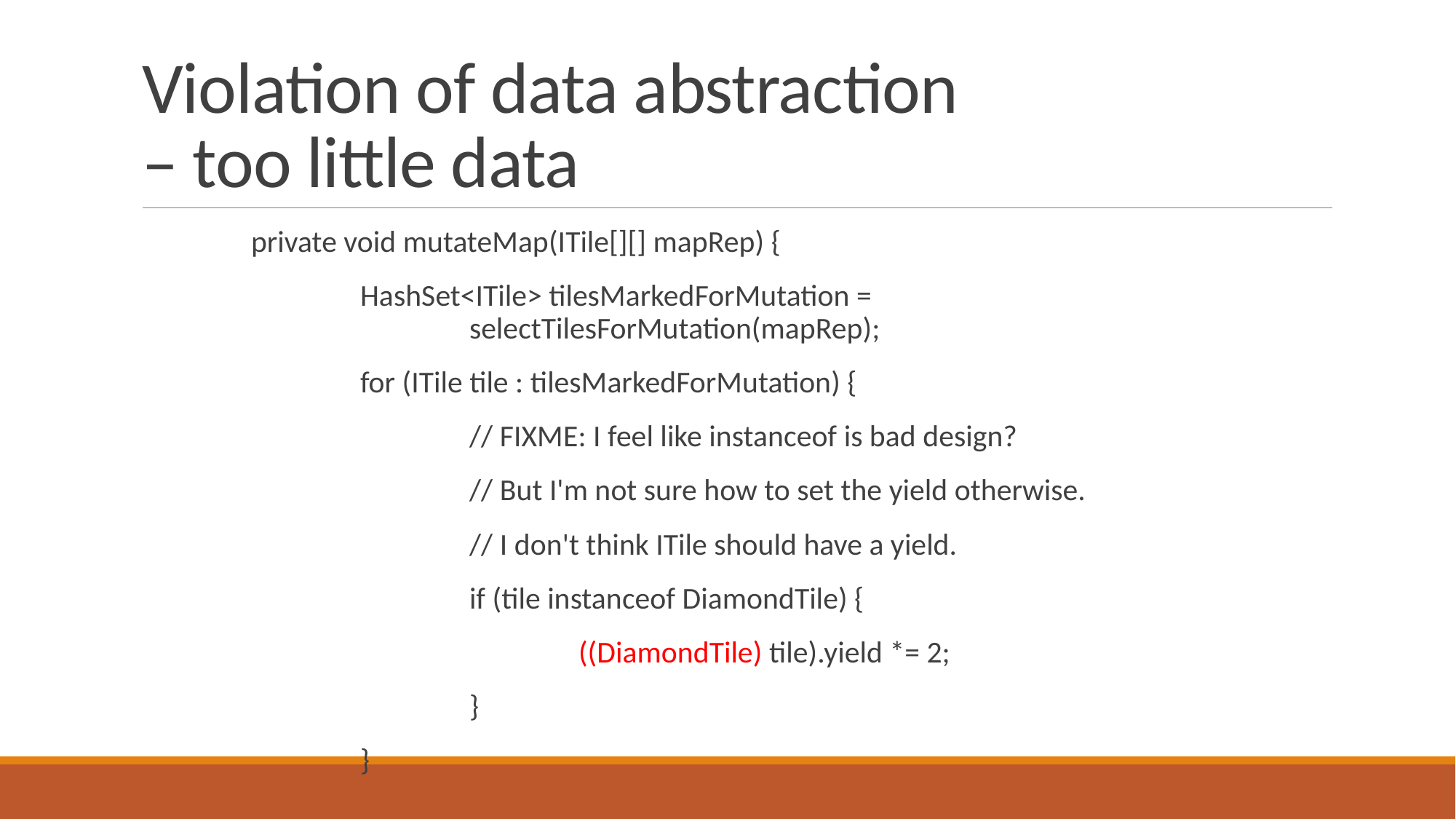

# Violation of data abstraction – too little data
	private void mutateMap(ITile[][] mapRep) {
		HashSet<ITile> tilesMarkedForMutation =
 			selectTilesForMutation(mapRep);
		for (ITile tile : tilesMarkedForMutation) {
			// FIXME: I feel like instanceof is bad design?
			// But I'm not sure how to set the yield otherwise.
			// I don't think ITile should have a yield.
			if (tile instanceof DiamondTile) {
				((DiamondTile) tile).yield *= 2;
			}
		}